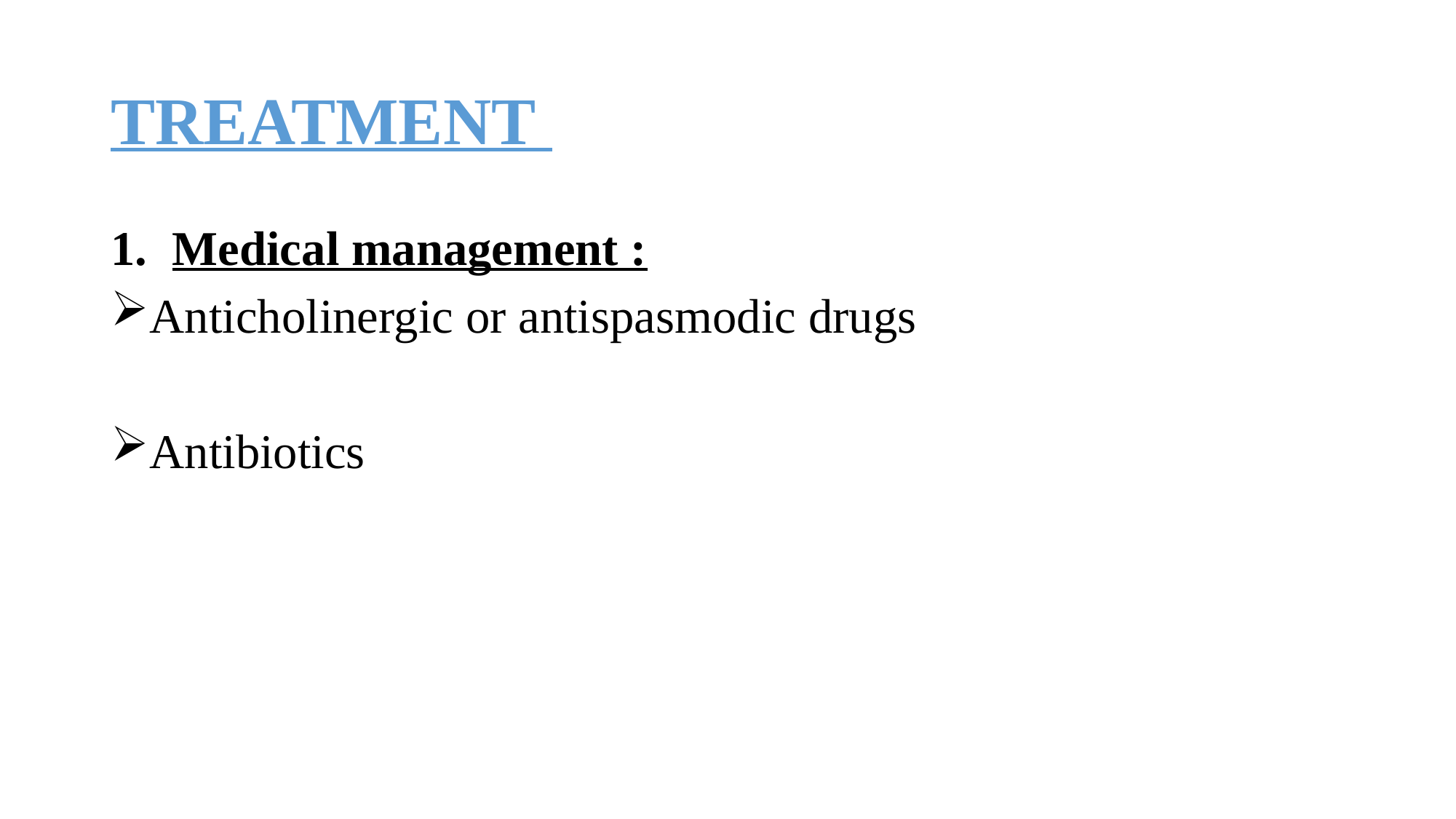

# TREATMENT
Medical management :
Anticholinergic or antispasmodic drugs

Antibiotics